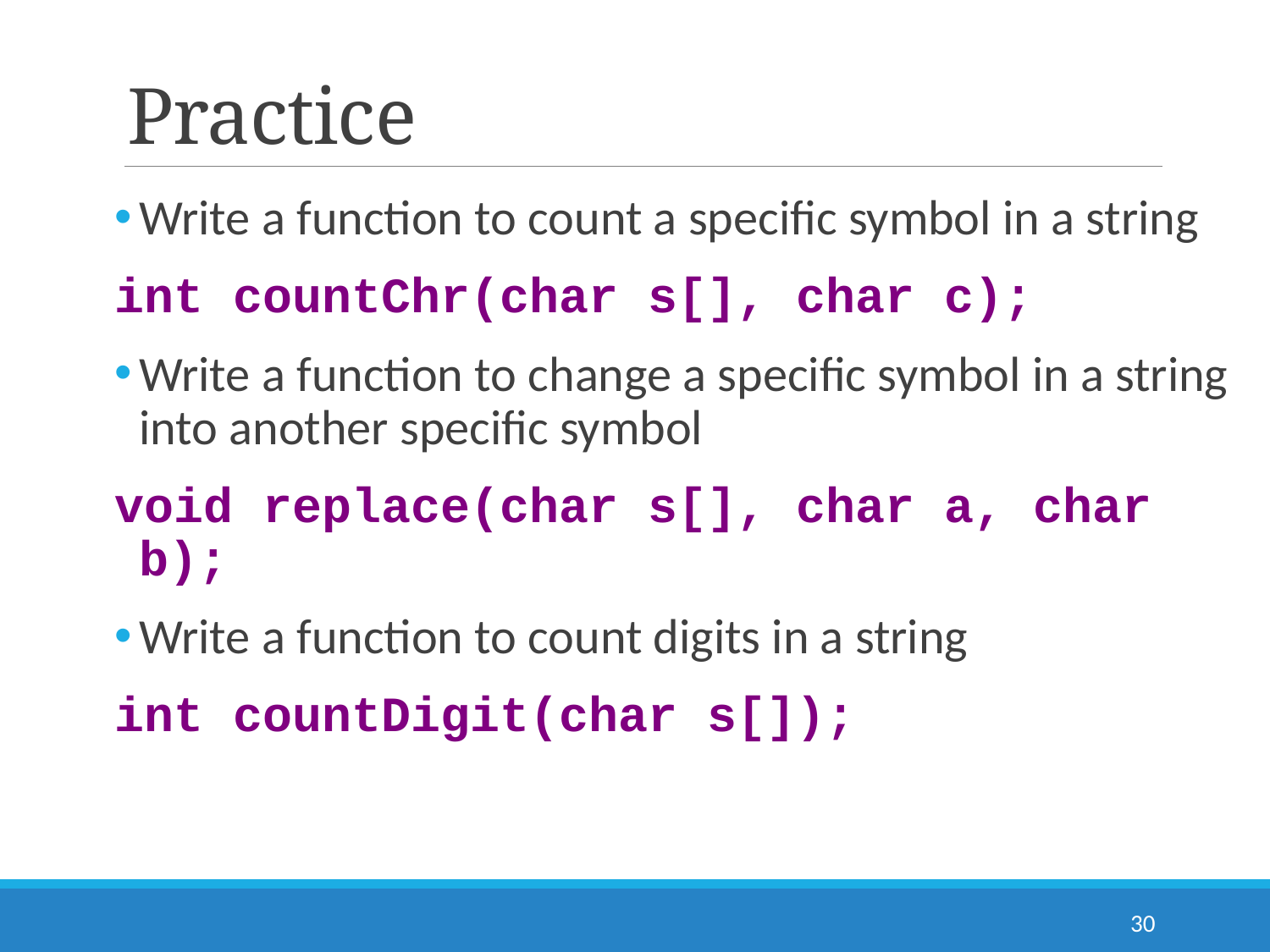

# Practice
Write a function to count a specific symbol in a string
int countChr(char s[], char c);
Write a function to change a specific symbol in a string into another specific symbol
void replace(char s[], char a, char b);
Write a function to count digits in a string
int countDigit(char s[]);
30